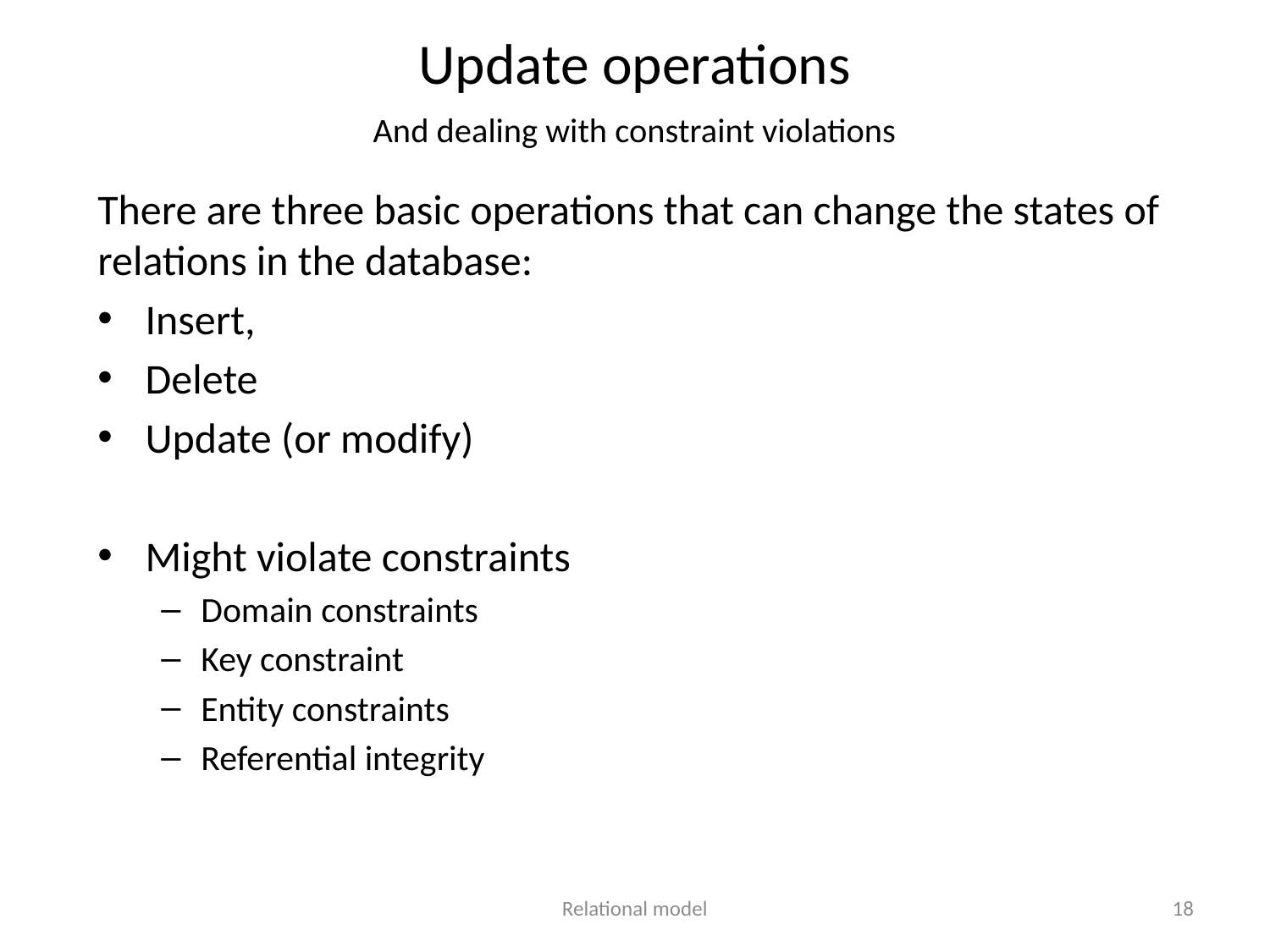

Update operations
And dealing with constraint violations
There are three basic operations that can change the states of relations in the database:
Insert,
Delete
Update (or modify)

Might violate constraints
Domain constraints
Key constraint
Entity constraints
Referential integrity
Relational model
18